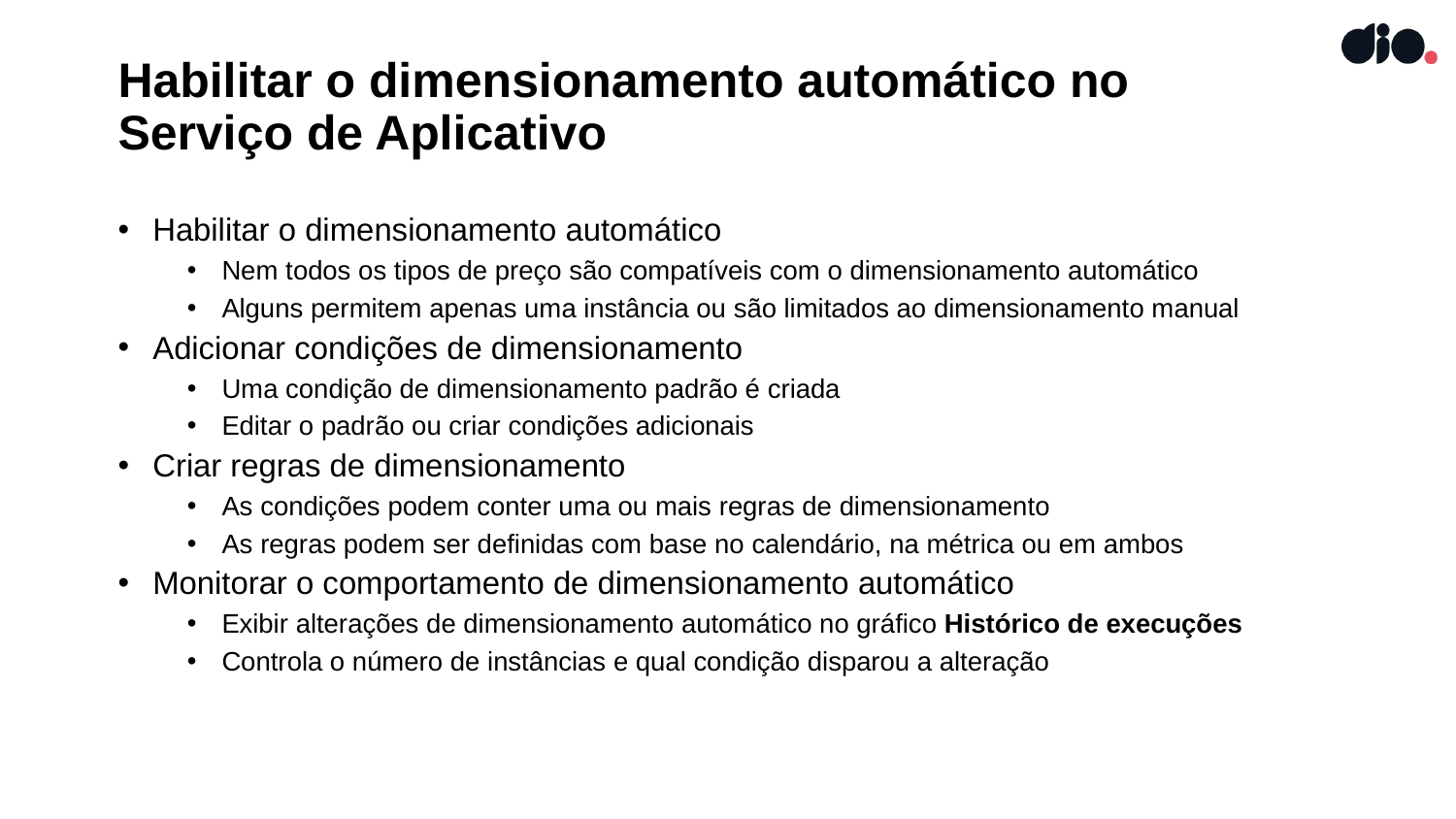

# Habilitar o dimensionamento automático no Serviço de Aplicativo
Habilitar o dimensionamento automático
Nem todos os tipos de preço são compatíveis com o dimensionamento automático
Alguns permitem apenas uma instância ou são limitados ao dimensionamento manual
Adicionar condições de dimensionamento
Uma condição de dimensionamento padrão é criada
Editar o padrão ou criar condições adicionais
Criar regras de dimensionamento
As condições podem conter uma ou mais regras de dimensionamento
As regras podem ser definidas com base no calendário, na métrica ou em ambos
Monitorar o comportamento de dimensionamento automático
Exibir alterações de dimensionamento automático no gráfico Histórico de execuções
Controla o número de instâncias e qual condição disparou a alteração